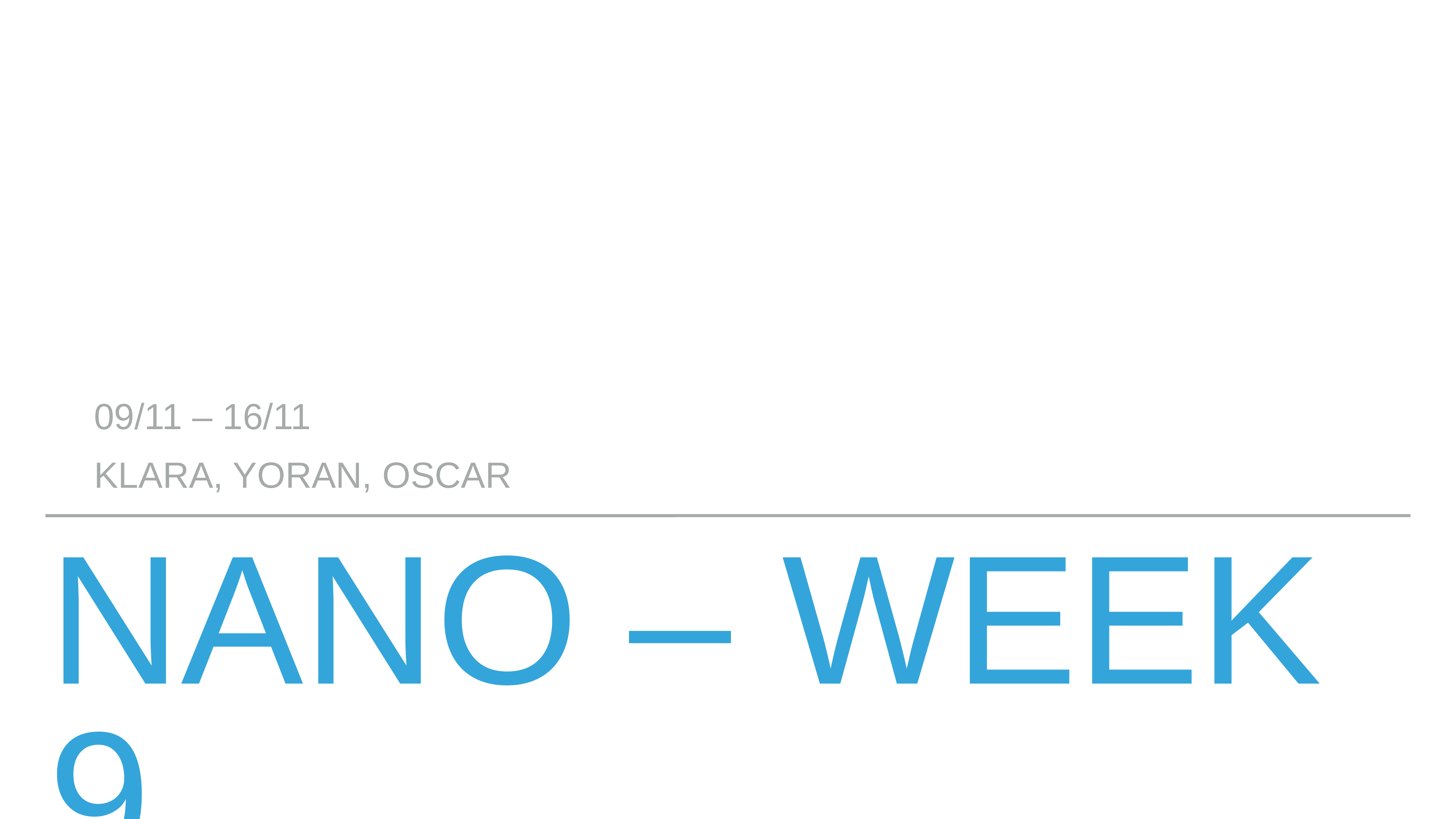

09/11 – 16/11
Klara, Yoran, Oscar
# Nano – week 9